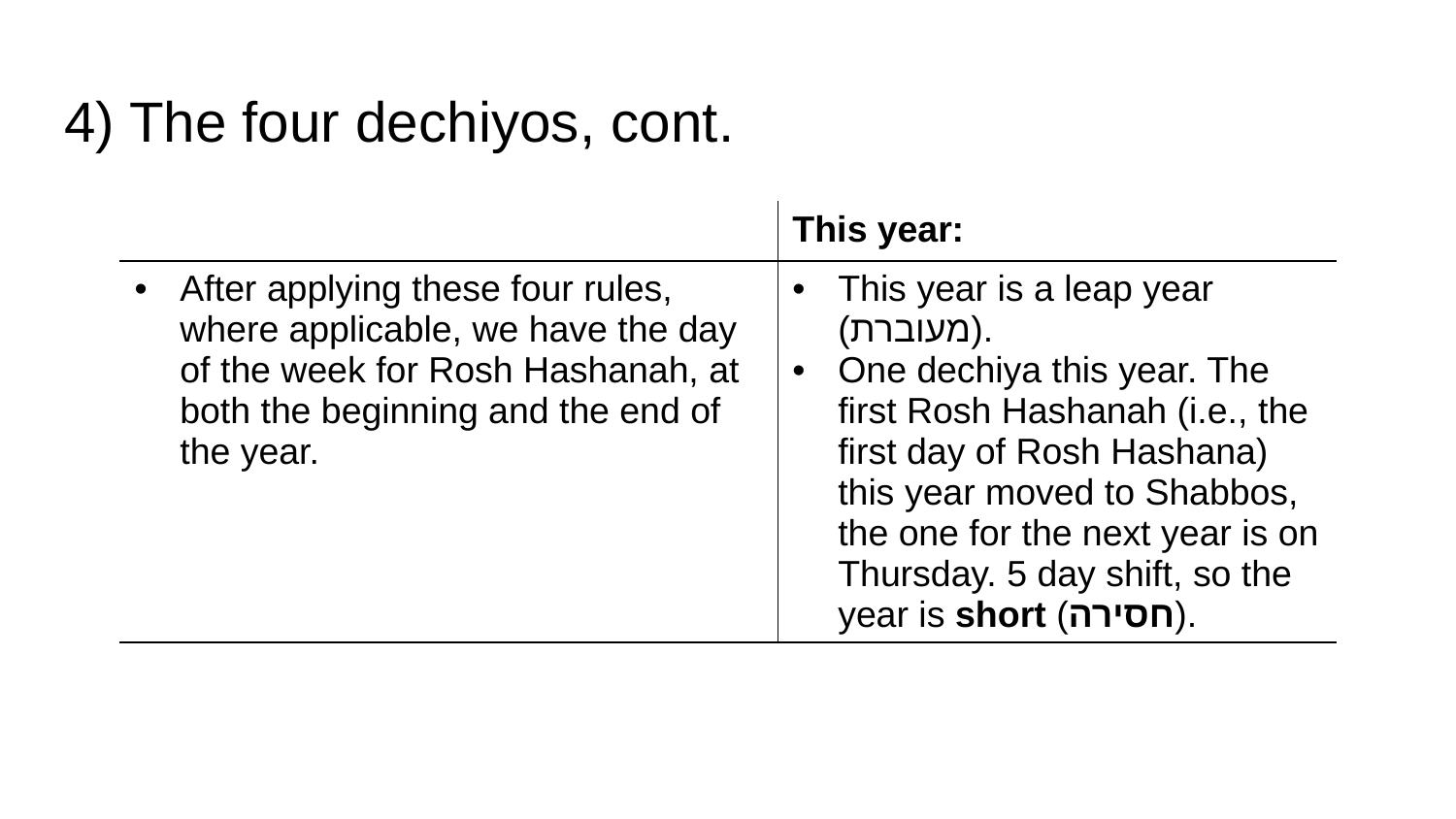

# 4) The four dechiyos, cont.
|  | This year: |
| --- | --- |
| After applying these four rules, where applicable, we have the day of the week for Rosh Hashanah, at both the beginning and the end of the year. | This year is a leap year (מעוברת). One dechiya this year. The first Rosh Hashanah (i.e., the first day of Rosh Hashana) this year moved to Shabbos, the one for the next year is on Thursday. 5 day shift, so the year is short (חסירה). |